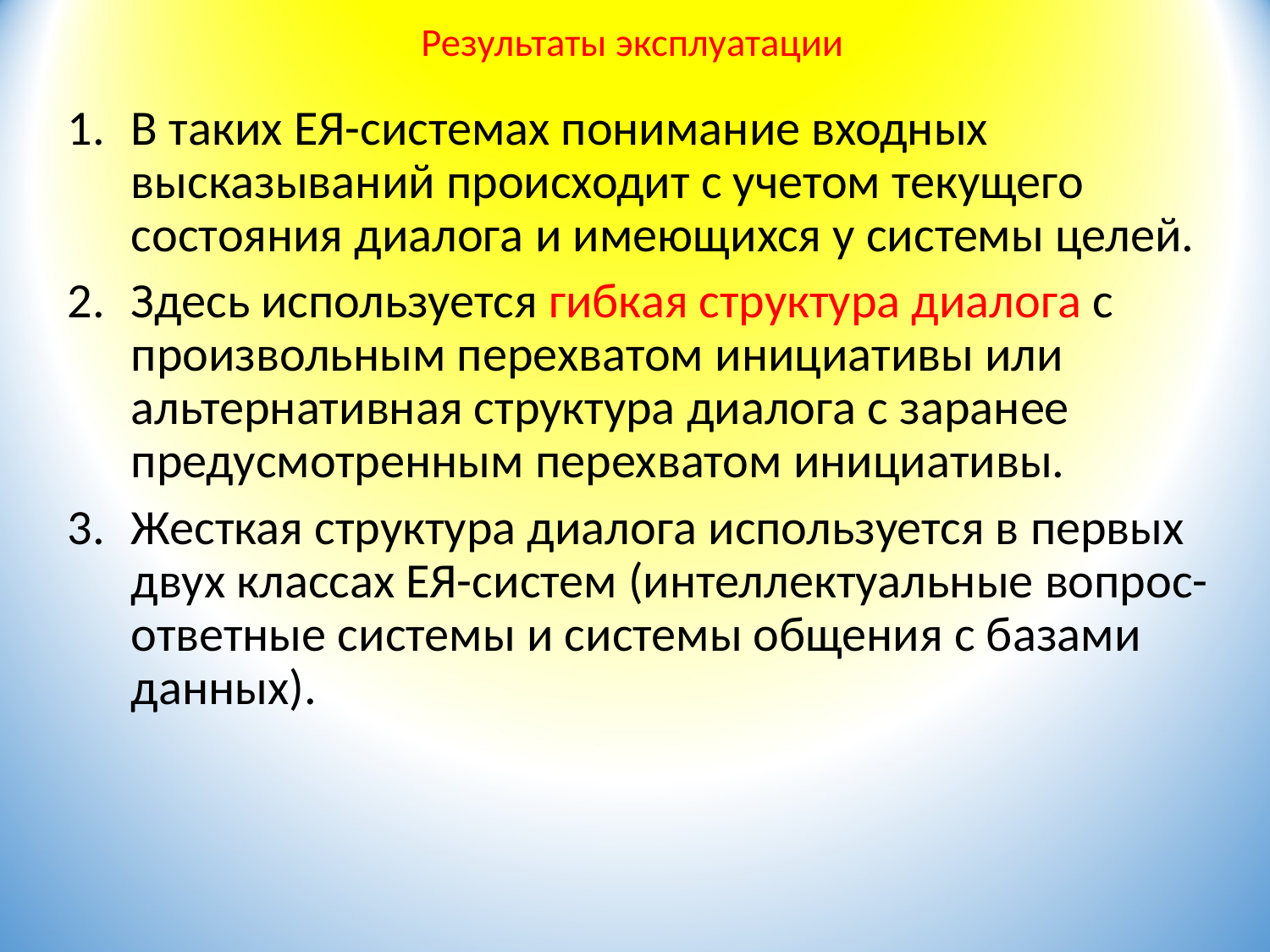

# Результаты эксплуатации
В таких ЕЯ-системах понимание входных высказываний происходит с учетом текущего состояния диалога и имеющихся у системы целей.
Здесь используется гибкая структура диалога с произвольным перехватом инициативы или альтернативная структура диалога с заранее предусмотренным перехватом инициативы.
Жесткая структура диалога используется в первых двух классах ЕЯ-систем (интеллектуальные вопрос-ответные системы и системы общения с базами данных).